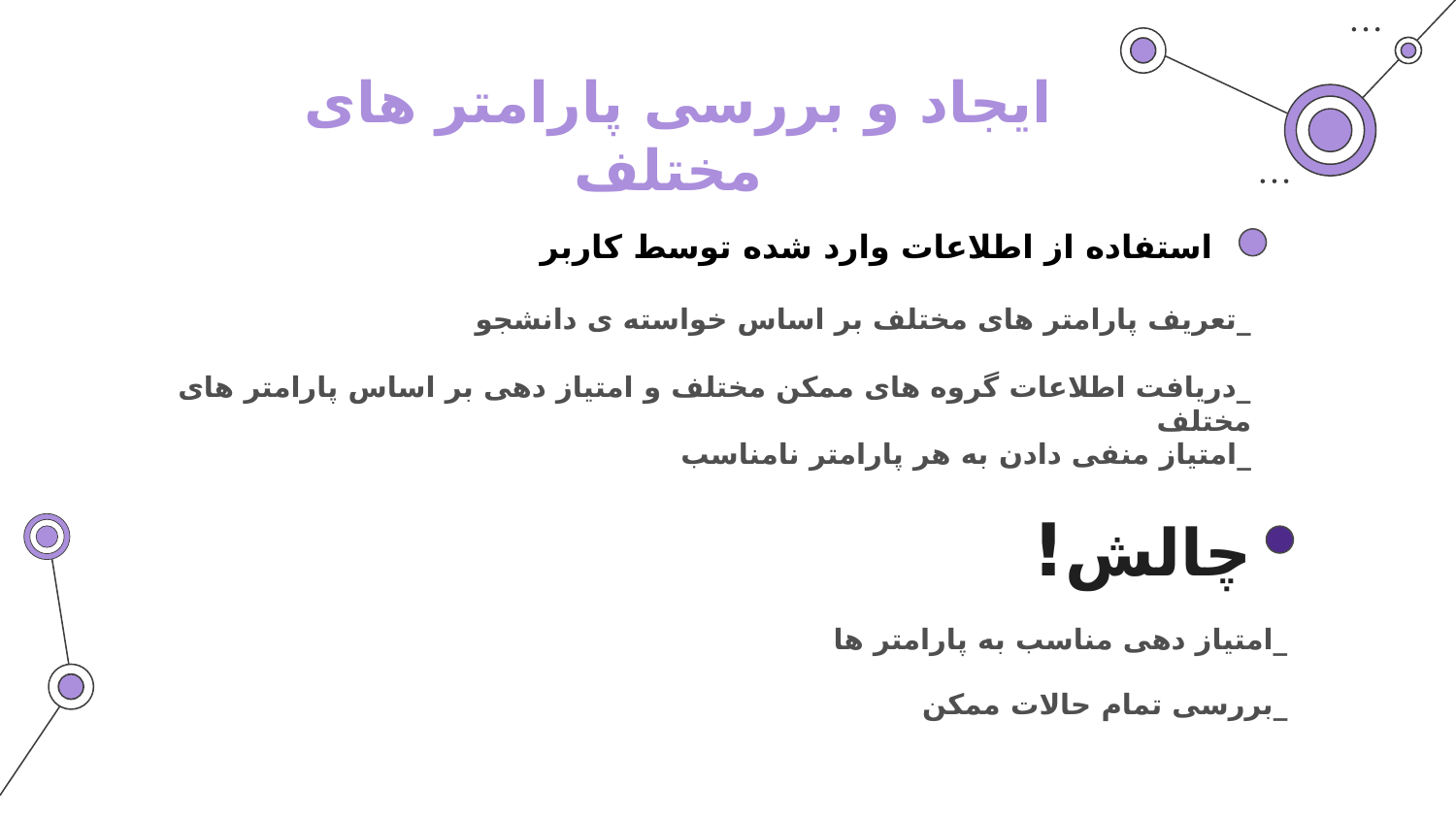

# ایجاد و بررسی پارامتر های مختلف
استفاده از اطلاعات وارد شده توسط کاربر

_تعریف پارامتر های مختلف بر اساس خواسته ی دانشجو

_دریافت اطلاعات گروه های ممکن مختلف و امتیاز دهی بر اساس پارامتر های مختلف
_امتیاز منفی دادن به هر پارامتر نامناسب
چالش!

_امتیاز دهی مناسب به پارامتر ها
_بررسی تمام حالات ممکن